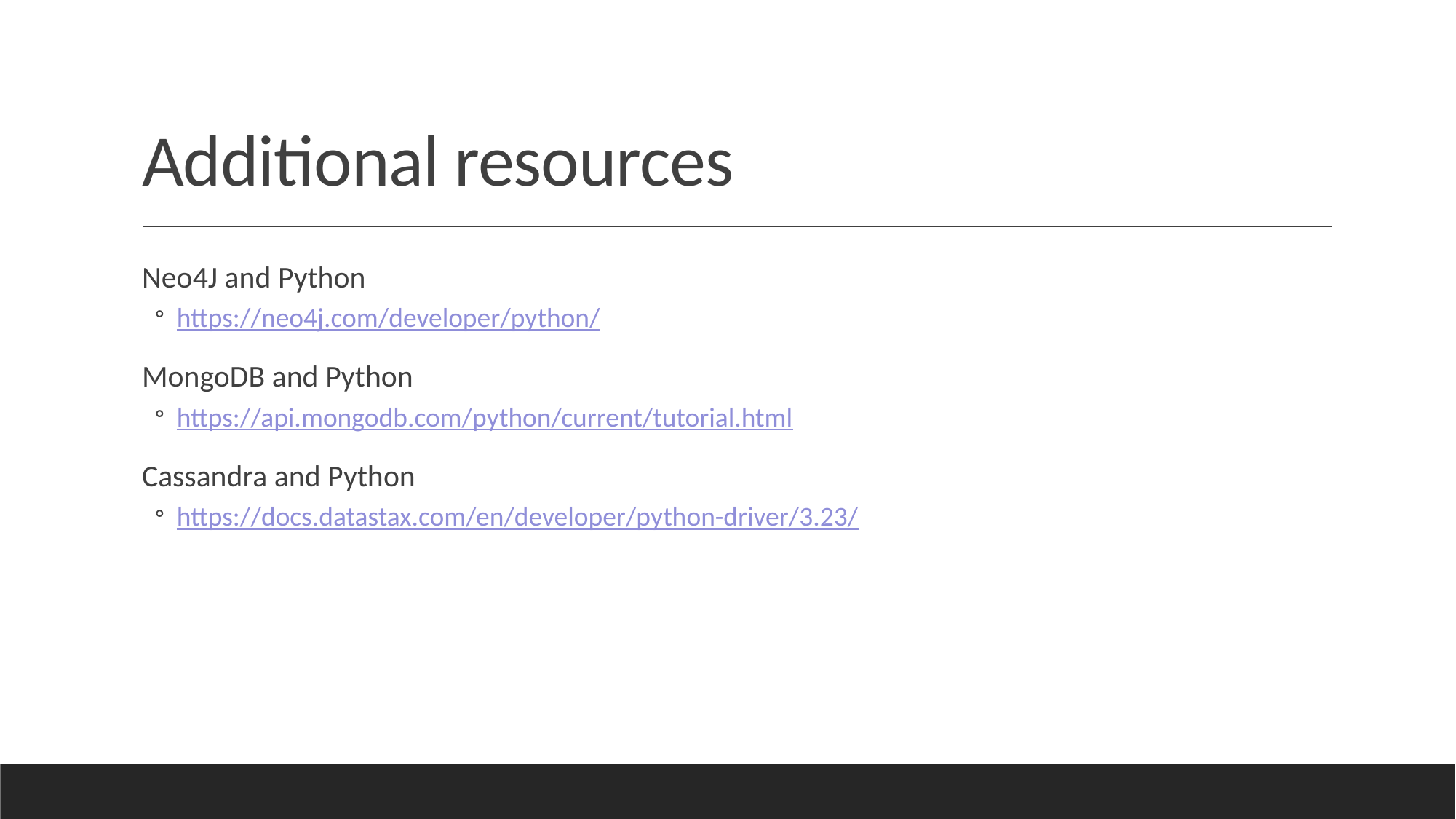

# Additional resources
Neo4J and Python
https://neo4j.com/developer/python/
MongoDB and Python
https://api.mongodb.com/python/current/tutorial.html
Cassandra and Python
https://docs.datastax.com/en/developer/python-driver/3.23/